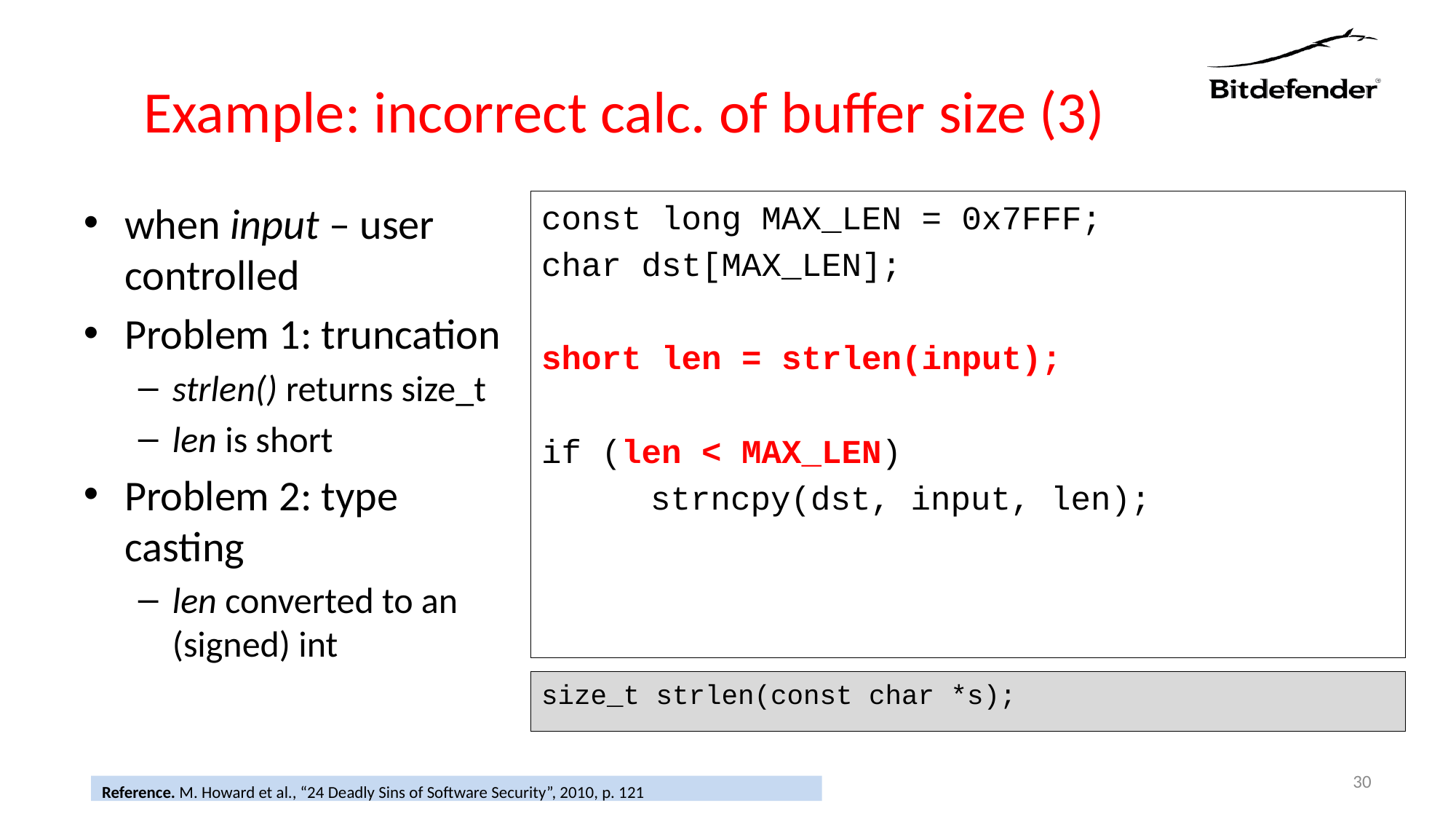

# Example: incorrect calc. of buffer size (3)
when input – user controlled
Problem 1: truncation
strlen() returns size_t
len is short
Problem 2: type casting
len converted to an (signed) int
const long MAX_LEN = 0x7FFF;
char dst[MAX_LEN];

short len = strlen(input);

if (len < MAX_LEN)
	strncpy(dst, input, len);
size_t strlen(const char *s);
30
Reference. M. Howard et al., “24 Deadly Sins of Software Security”, 2010, p. 121